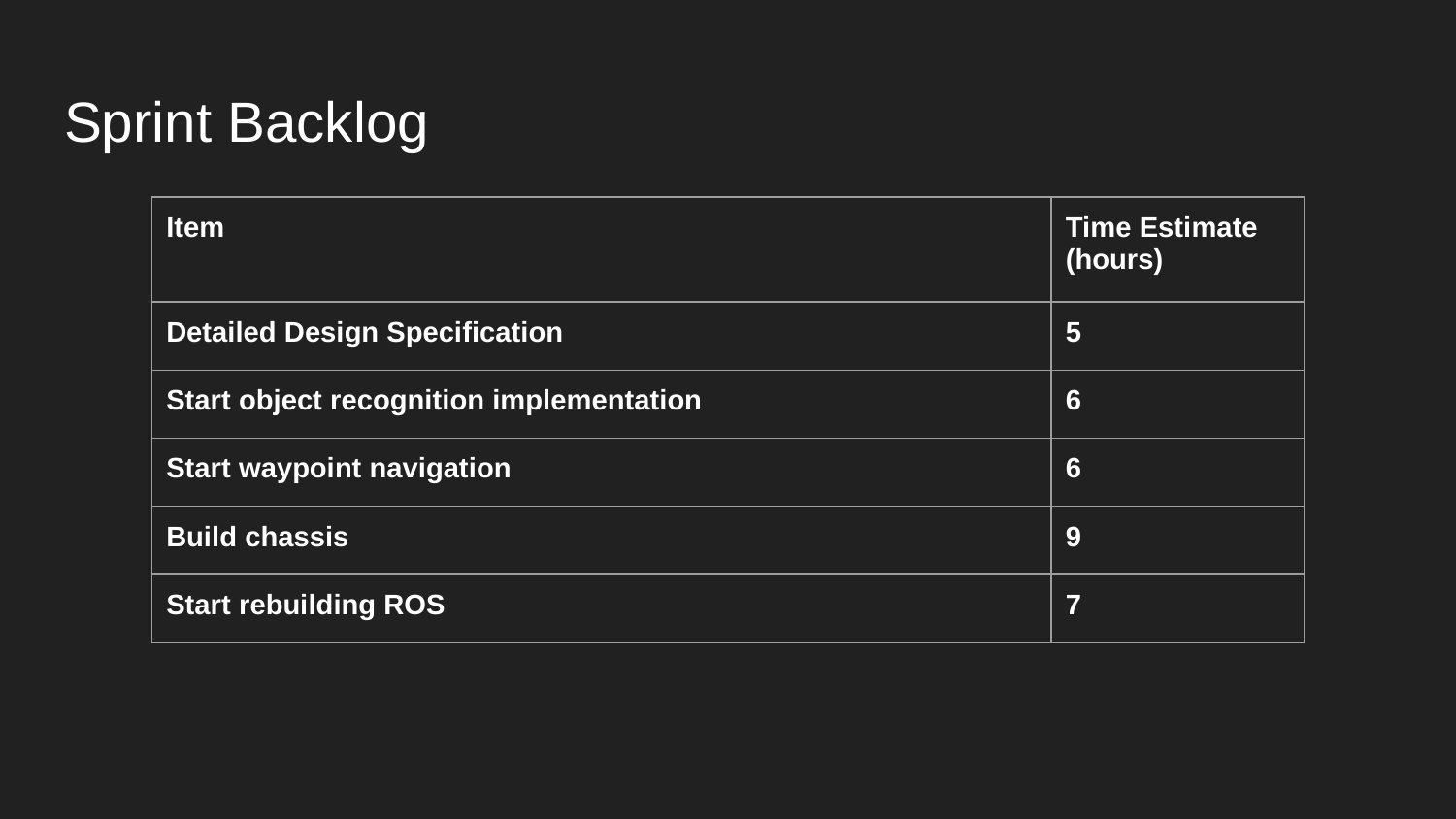

# Sprint Backlog
| Item | Time Estimate (hours) |
| --- | --- |
| Detailed Design Specification | 5 |
| Start object recognition implementation | 6 |
| Start waypoint navigation | 6 |
| Build chassis | 9 |
| Start rebuilding ROS | 7 |